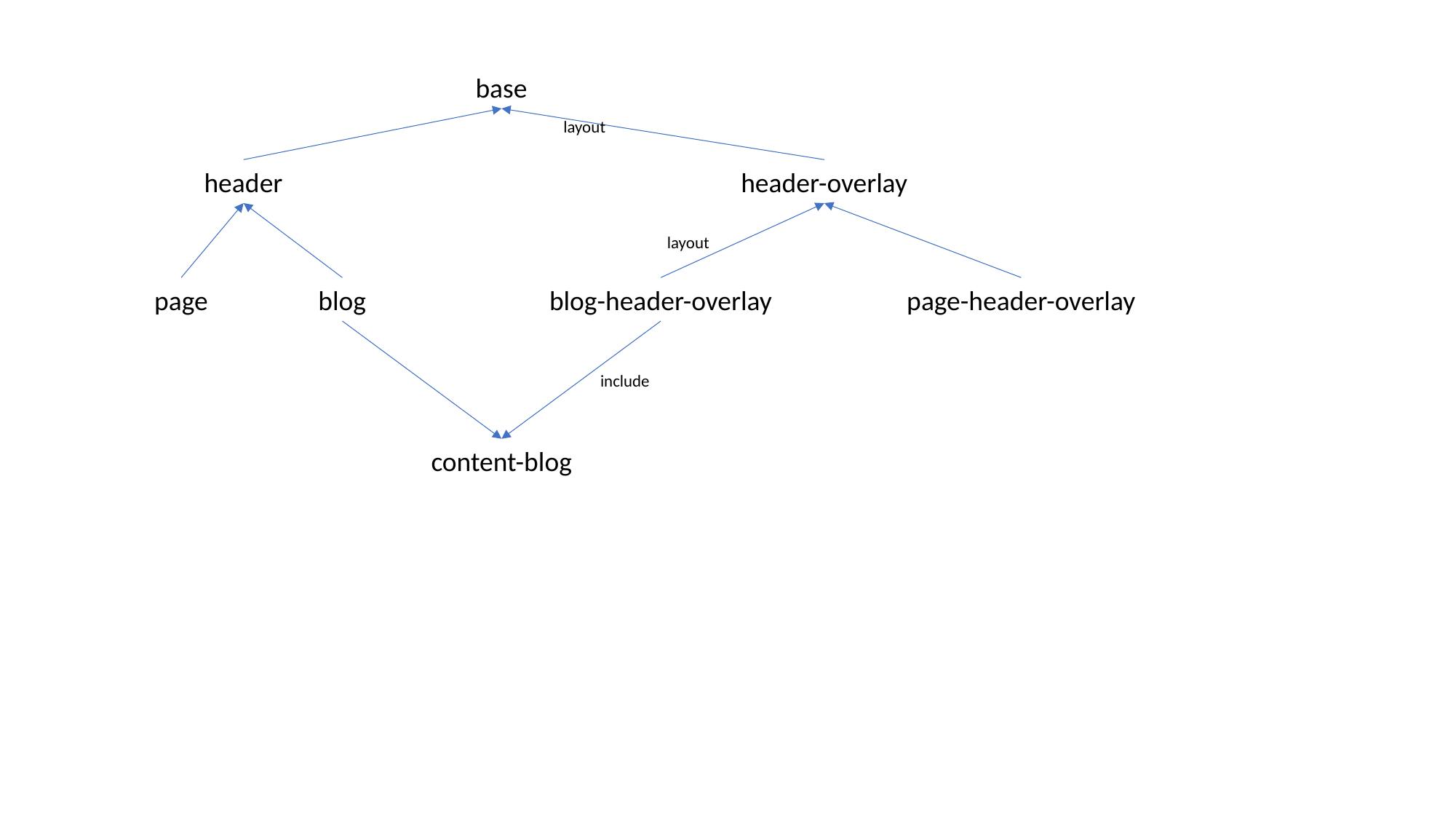

base
layout
header
header-overlay
layout
page
blog
blog-header-overlay
page-header-overlay
include
content-blog